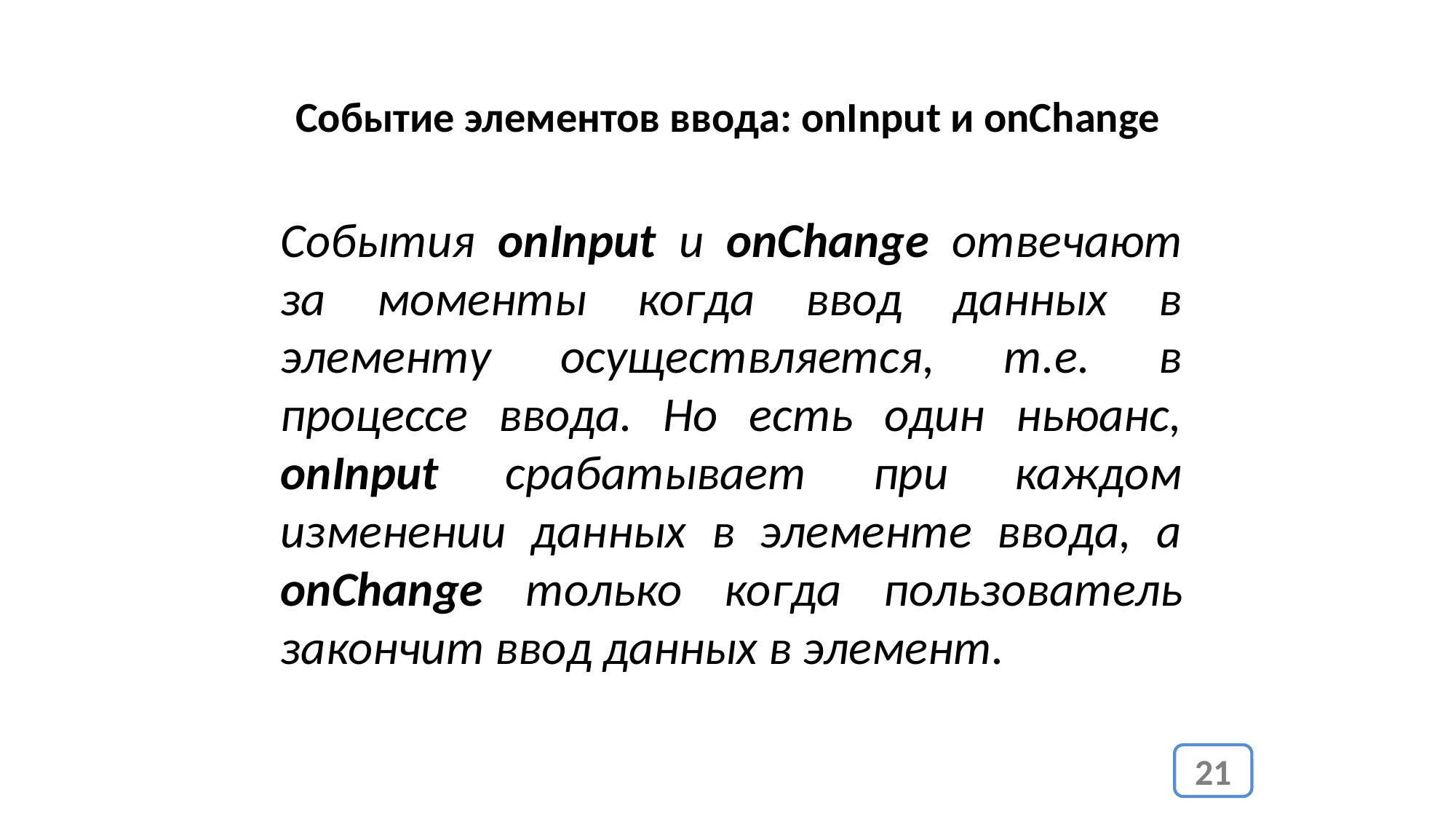

Событие элементов ввода: onInput и onChange
События onInput и onChange отвечают за моменты когда ввод данных в элементу осуществляется, т.е. в процессе ввода. Но есть один ньюанс, onInput срабатывает при каждом изменении данных в элементе ввода, а onChange только когда пользователь закончит ввод данных в элемент.
21